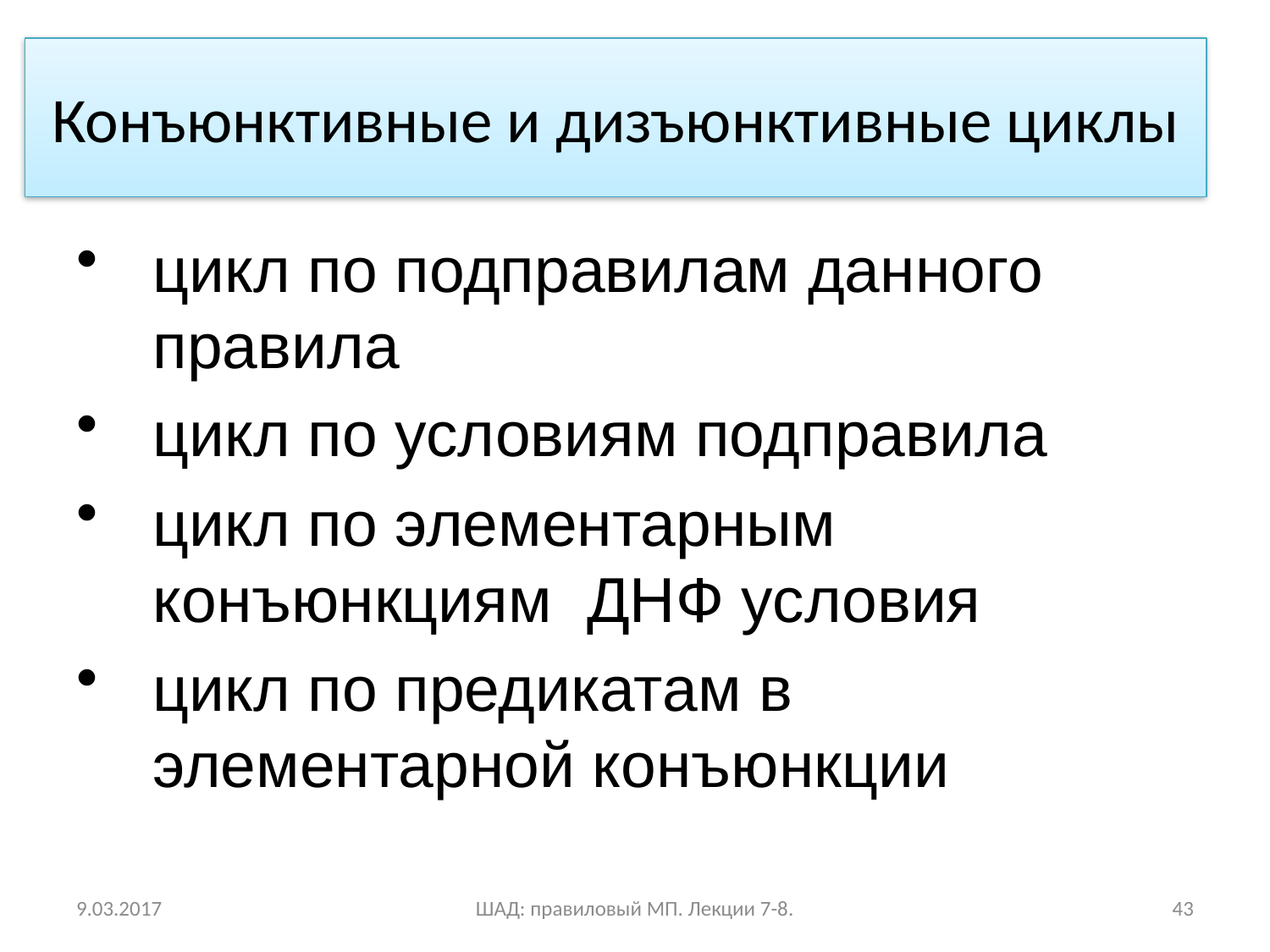

# Конъюнктивные и дизъюнктивные циклы
цикл по подправилам данного правила
цикл по условиям подправила
цикл по элементарным конъюнкциям  ДНФ условия
цикл по предикатам в элементарной конъюнкции
9.03.2017
ШАД: правиловый МП. Лекции 7-8.
43